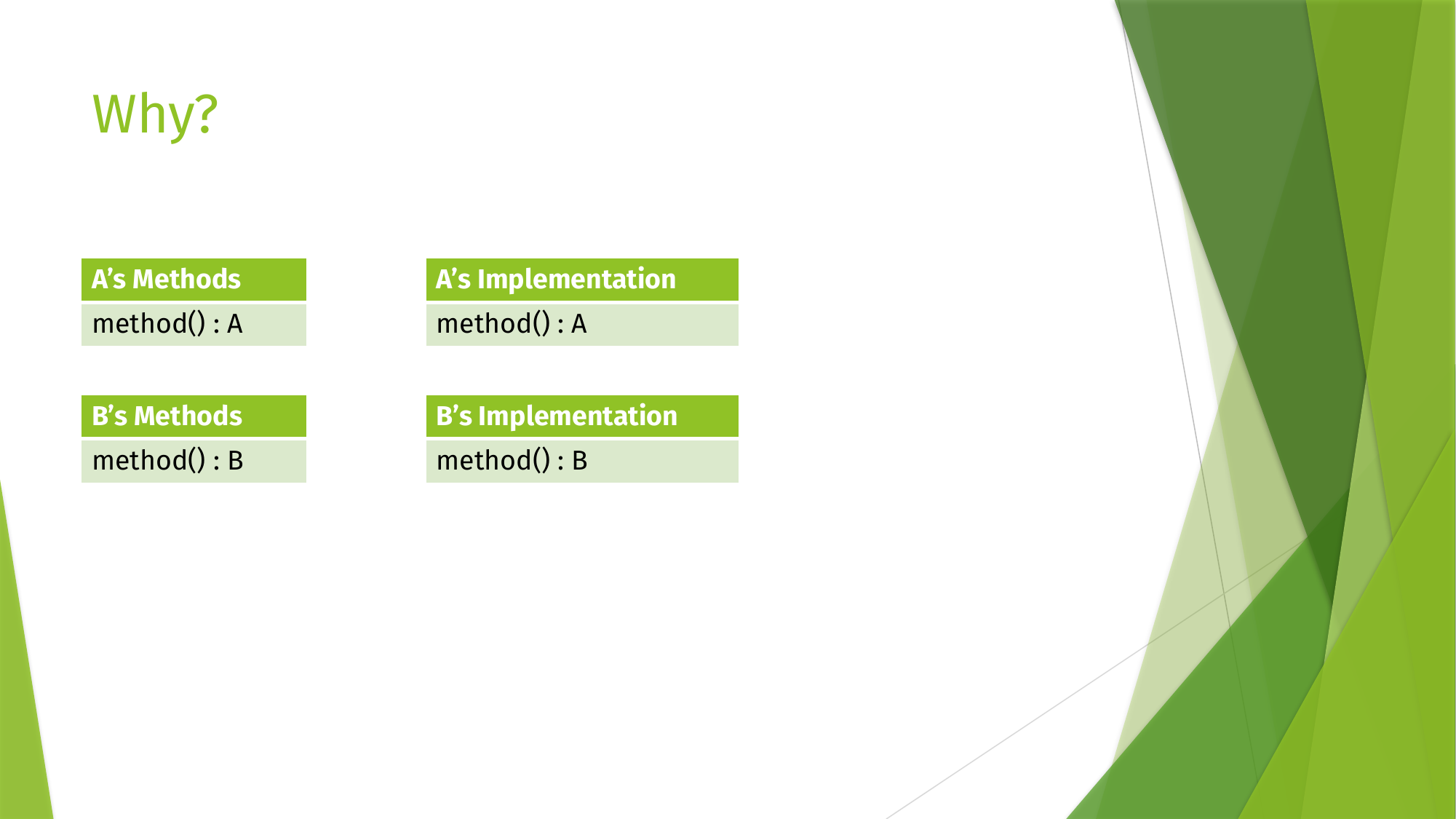

# Why?
| A’s Methods |
| --- |
| method() : A |
| A’s Implementation |
| --- |
| method() : A |
| B’s Methods |
| --- |
| method() : B |
| B’s Implementation |
| --- |
| method() : B |